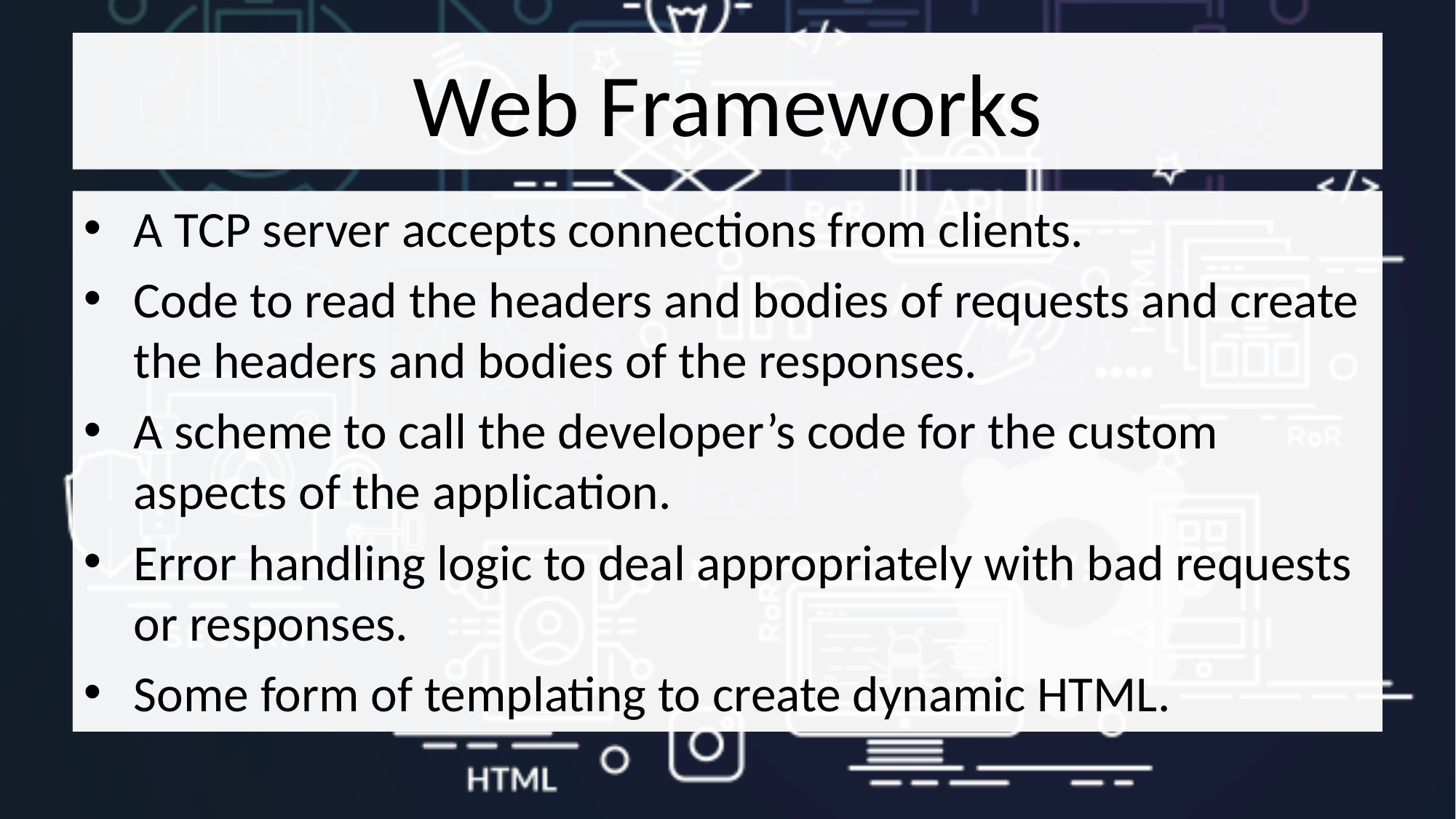

# Web Frameworks
A TCP server accepts connections from clients.
Code to read the headers and bodies of requests and create the headers and bodies of the responses.
A scheme to call the developer’s code for the custom aspects of the application.
Error handling logic to deal appropriately with bad requests or responses.
Some form of templating to create dynamic HTML.